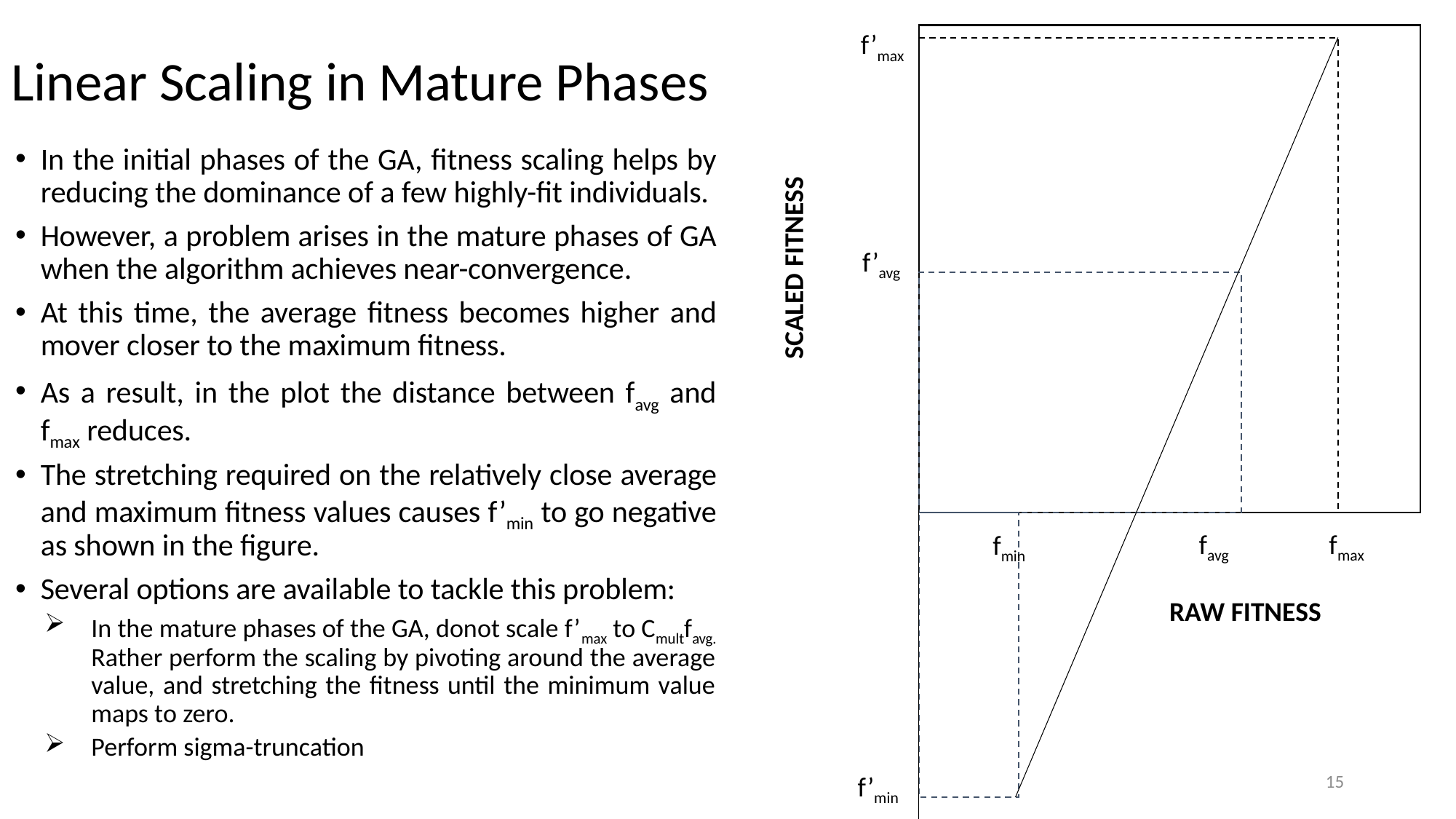

# Linear Scaling in Mature Phases
f’max

f’avg
SCALED FITNESS

favg
fmax
fmin
RAW FITNESS
f’min
In the initial phases of the GA, fitness scaling helps by reducing the dominance of a few highly-fit individuals.
However, a problem arises in the mature phases of GA when the algorithm achieves near-convergence.
At this time, the average fitness becomes higher and mover closer to the maximum fitness.
As a result, in the plot the distance between favg and fmax reduces.
The stretching required on the relatively close average and maximum fitness values causes f’min to go negative as shown in the figure.
Several options are available to tackle this problem:
In the mature phases of the GA, donot scale f’max to Cmultfavg. Rather perform the scaling by pivoting around the average value, and stretching the fitness until the minimum value maps to zero.
Perform sigma-truncation
15